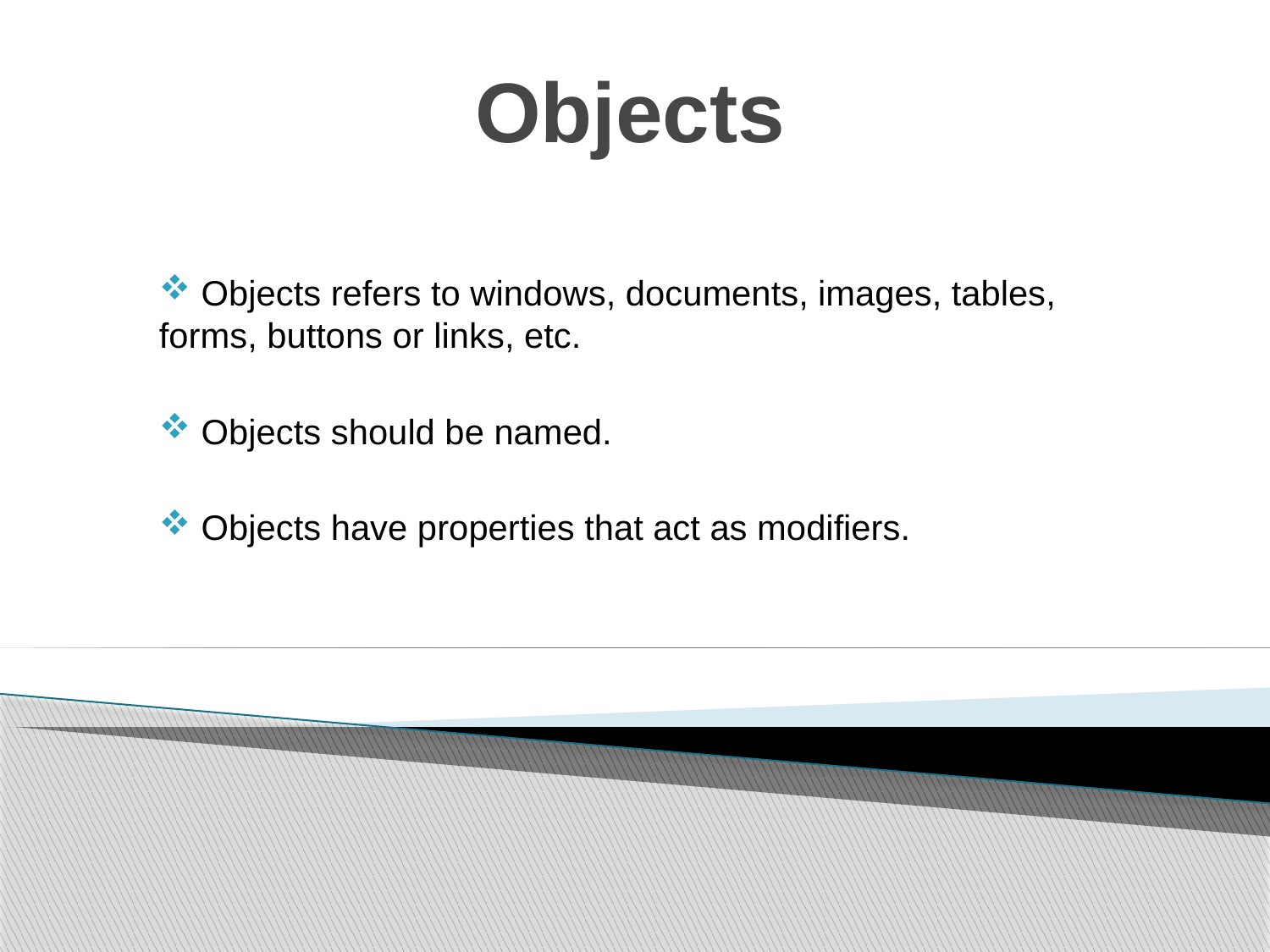

# Objects

 Objects refers to windows, documents, images, tables, forms, buttons or links, etc.

 Objects should be named.

 Objects have properties that act as modifiers.